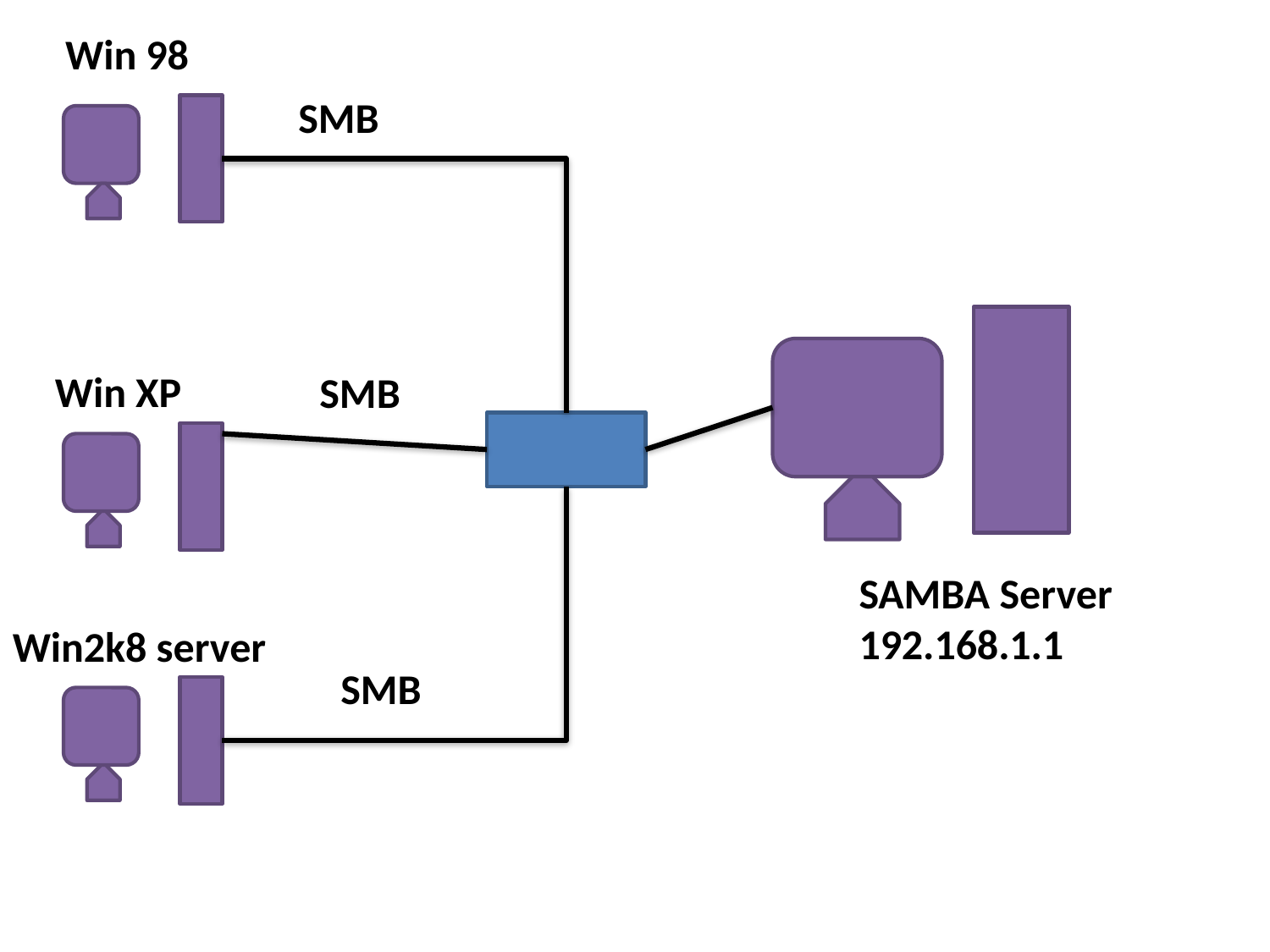

Win 98
SMB

Win XP
SMB

SAMBA Server
192.168.1.1
Win2k8 server
SMB